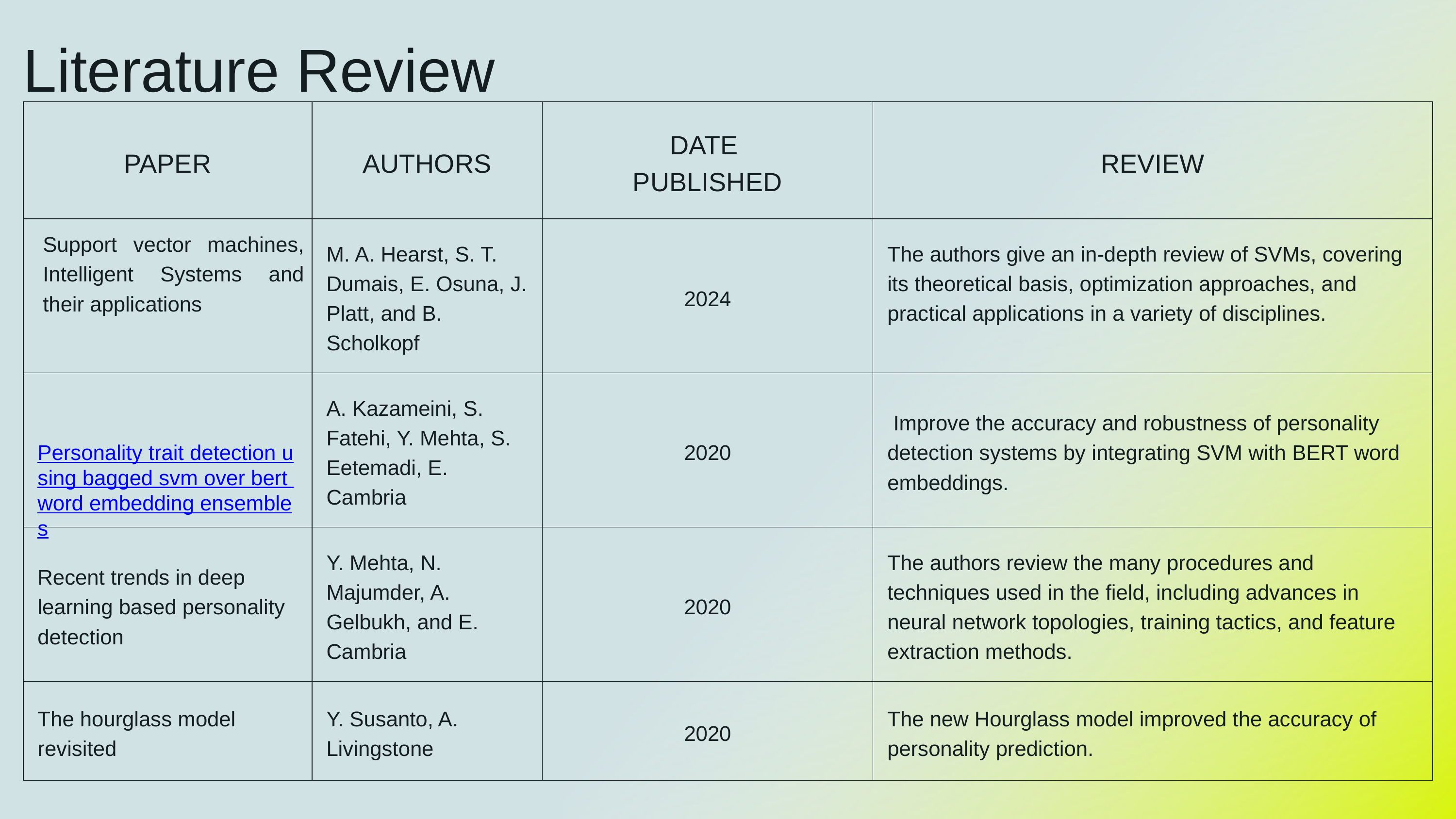

Literature Review
| PAPER | AUTHORS | DATE PUBLISHED | REVIEW |
| --- | --- | --- | --- |
|  | M. A. Hearst, S. T. Dumais, E. Osuna, J. Platt, and B. Scholkopf | 2024 | The authors give an in-depth review of SVMs, covering its theoretical basis, optimization approaches, and practical applications in a variety of disciplines. |
| Personality trait detection using bagged svm over bert word embedding ensembles | A. Kazameini, S. Fatehi, Y. Mehta, S. Eetemadi, E. Cambria | 2020 | Improve the accuracy and robustness of personality detection systems by integrating SVM with BERT word embeddings. |
| Recent trends in deep learning based personality detection | Y. Mehta, N. Majumder, A. Gelbukh, and E. Cambria | 2020 | The authors review the many procedures and techniques used in the field, including advances in neural network topologies, training tactics, and feature extraction methods. |
| The hourglass model revisited | Y. Susanto, A. Livingstone | 2020 | The new Hourglass model improved the accuracy of personality prediction. |
Support vector machines, Intelligent Systems and their applications